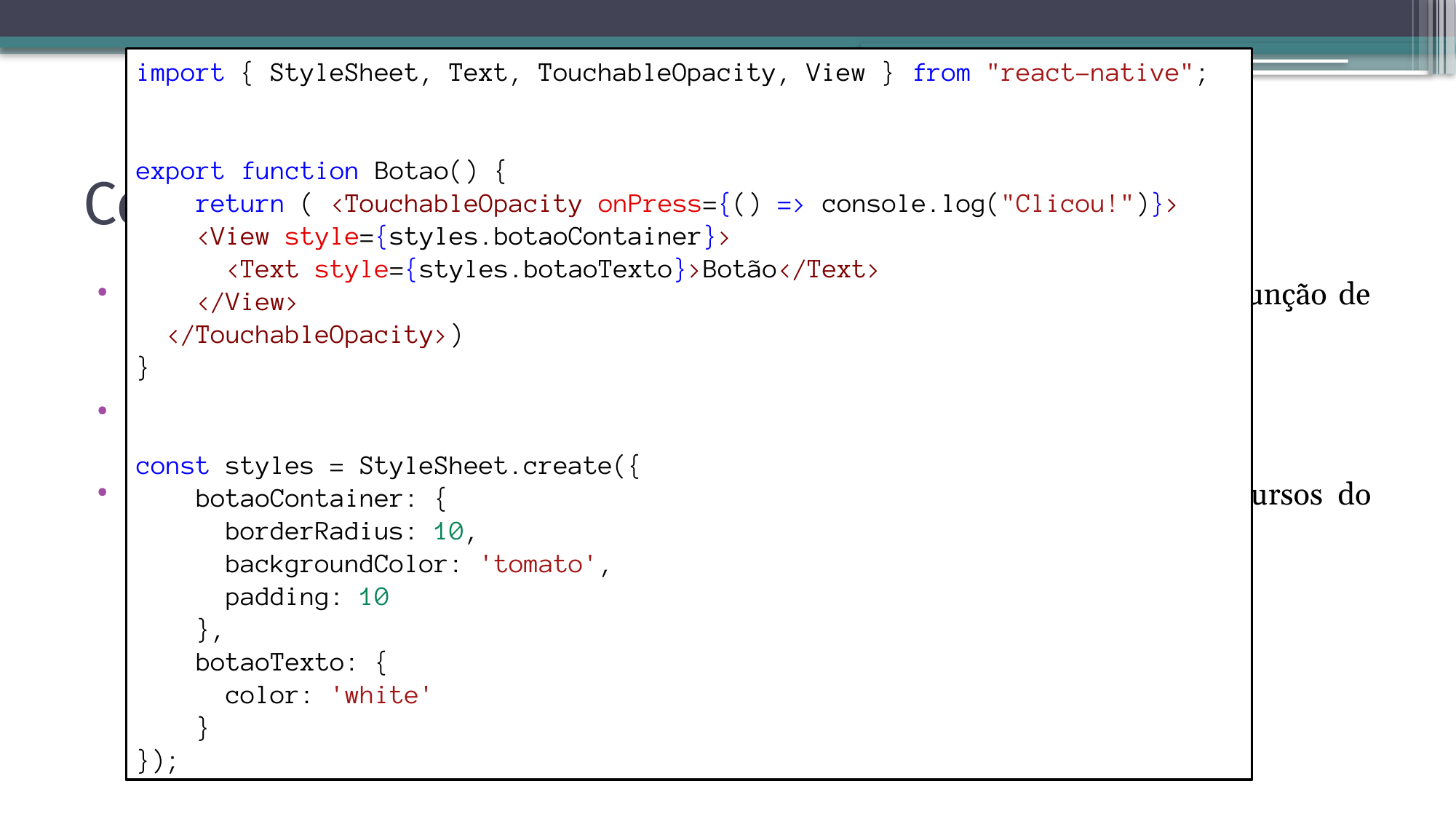

import { StyleSheet, Text, TouchableOpacity, View } from "react-native";
export function Botao() {
    return ( <TouchableOpacity onPress={() => console.log("Clicou!")}>
    <View style={styles.botaoContainer}>
      <Text style={styles.botaoTexto}>Botão</Text>
    </View>
  </TouchableOpacity>)
}
const styles = StyleSheet.create({
    botaoContainer: {
      borderRadius: 10,
      backgroundColor: 'tomato',
      padding: 10
    },
    botaoTexto: {
      color: 'white'
    }
});
# Componentes
Agora se quiséssemos usar esse botão em cantos diferentes, apenas mudando a função de clique ou o texto? Teriamos sempre que recriar os styles e esse código inteiro?

Não, vamos criar um componente já pré-definido.

Para isso crie um novo componente em /src/components/botao.tsx com os recursos do nosso botão!